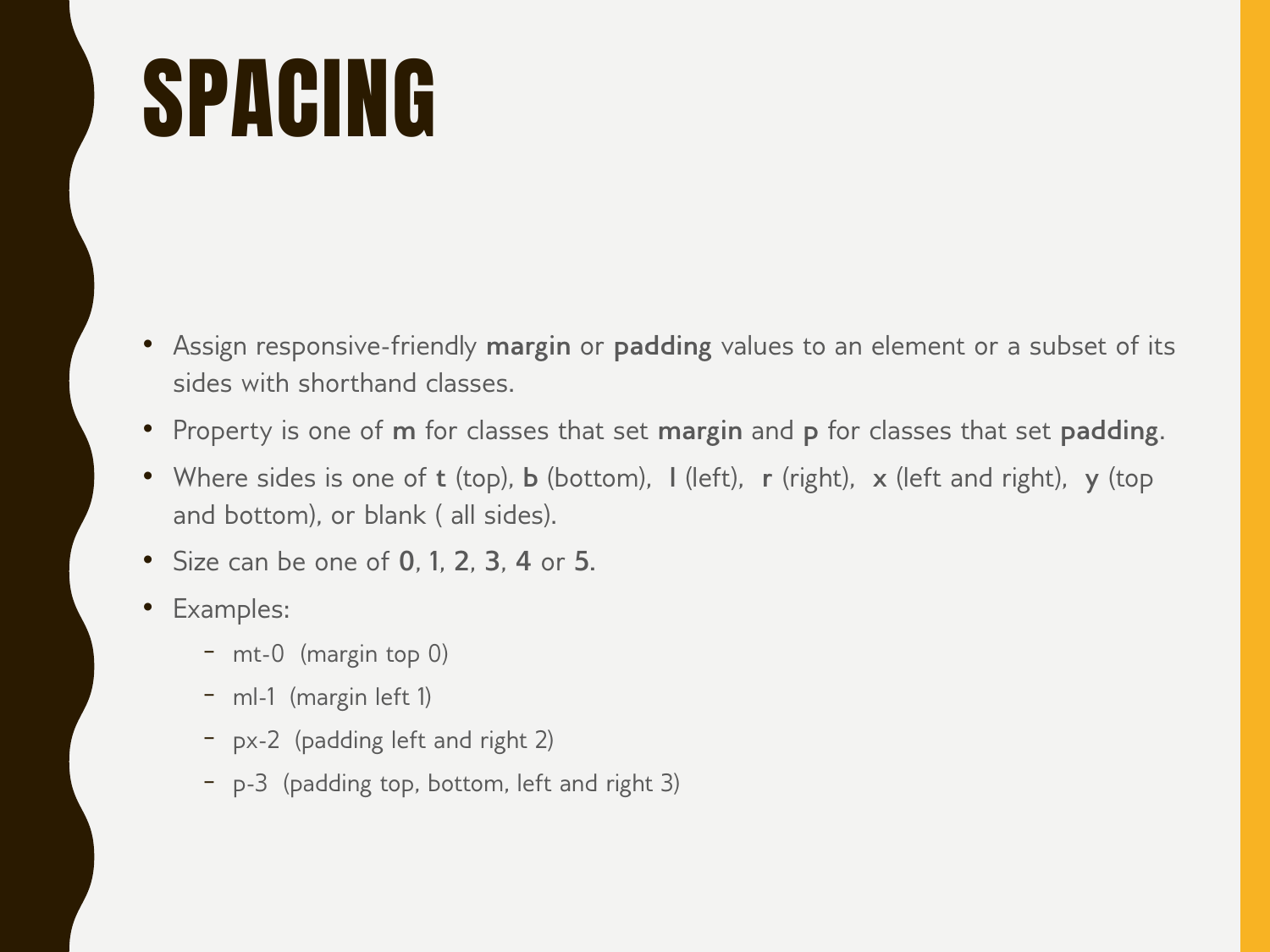

# spacing
Assign responsive-friendly margin or padding values to an element or a subset of its sides with shorthand classes.
Property is one of m for classes that set margin and p for classes that set padding.
Where sides is one of t (top), b (bottom),  l (left),  r (right),  x (left and right),  y (top and bottom), or blank ( all sides).
Size can be one of 0, 1, 2, 3, 4 or 5.
Examples:
mt-0  (margin top 0)
ml-1  (margin left 1)
px-2  (padding left and right 2)
p-3  (padding top, bottom, left and right 3)